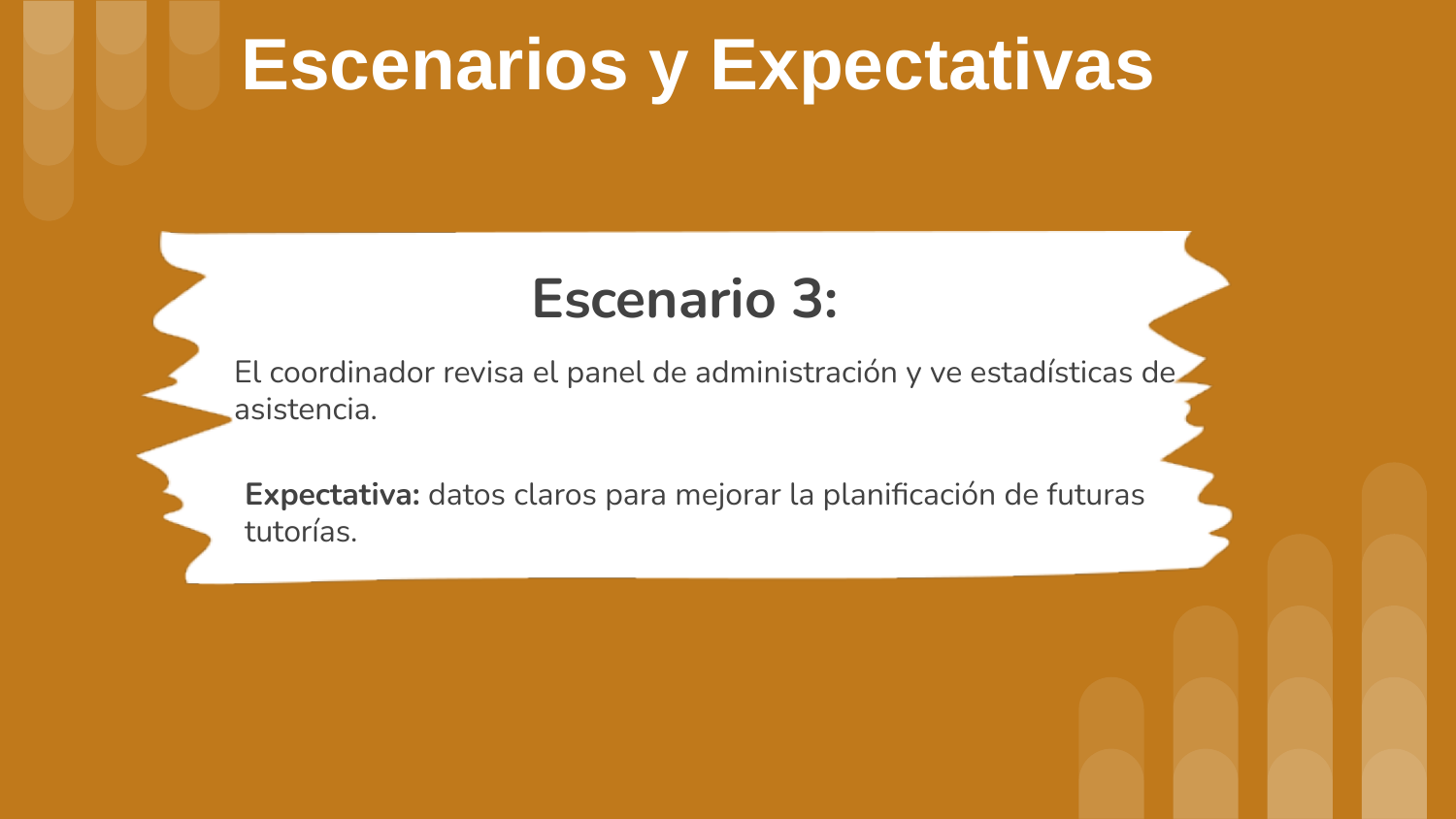

# Escenarios y Expectativas
Escenario 3:

El coordinador revisa el panel de administración y ve estadísticas de asistencia.
Expectativa: datos claros para mejorar la planificación de futuras tutorías.